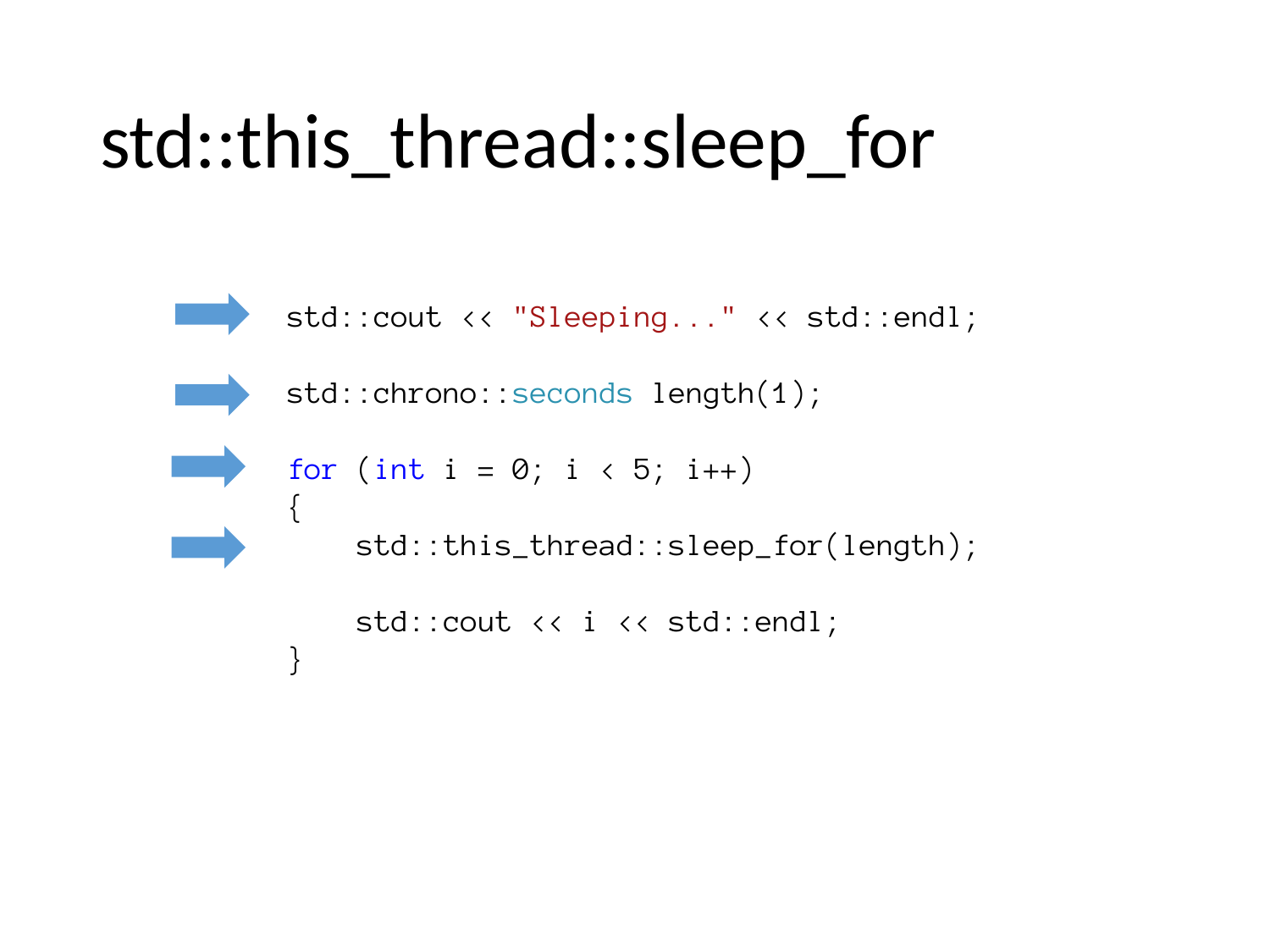

# std::this_thread::sleep_for

std::cout << "Sleeping..." << std::endl;

std::chrono::seconds length(1);

for (int i = 0; i < 5; i++)
{
    std::this_thread::sleep_for(length);

    std::cout << i << std::endl;
}